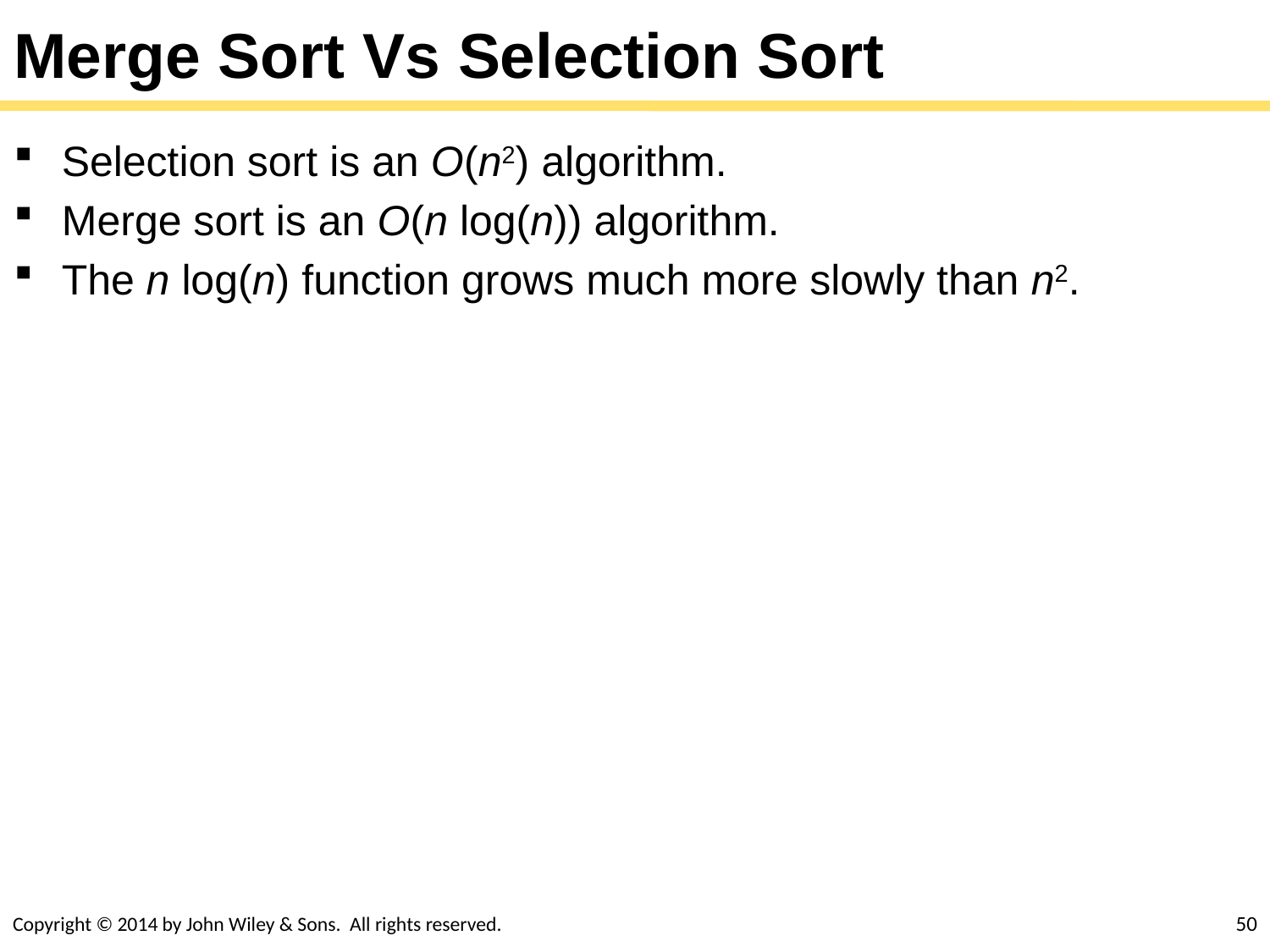

# Merge Sort Vs Selection Sort
Selection sort is an O(n2) algorithm.
Merge sort is an O(n log(n)) algorithm.
The n log(n) function grows much more slowly than n2.